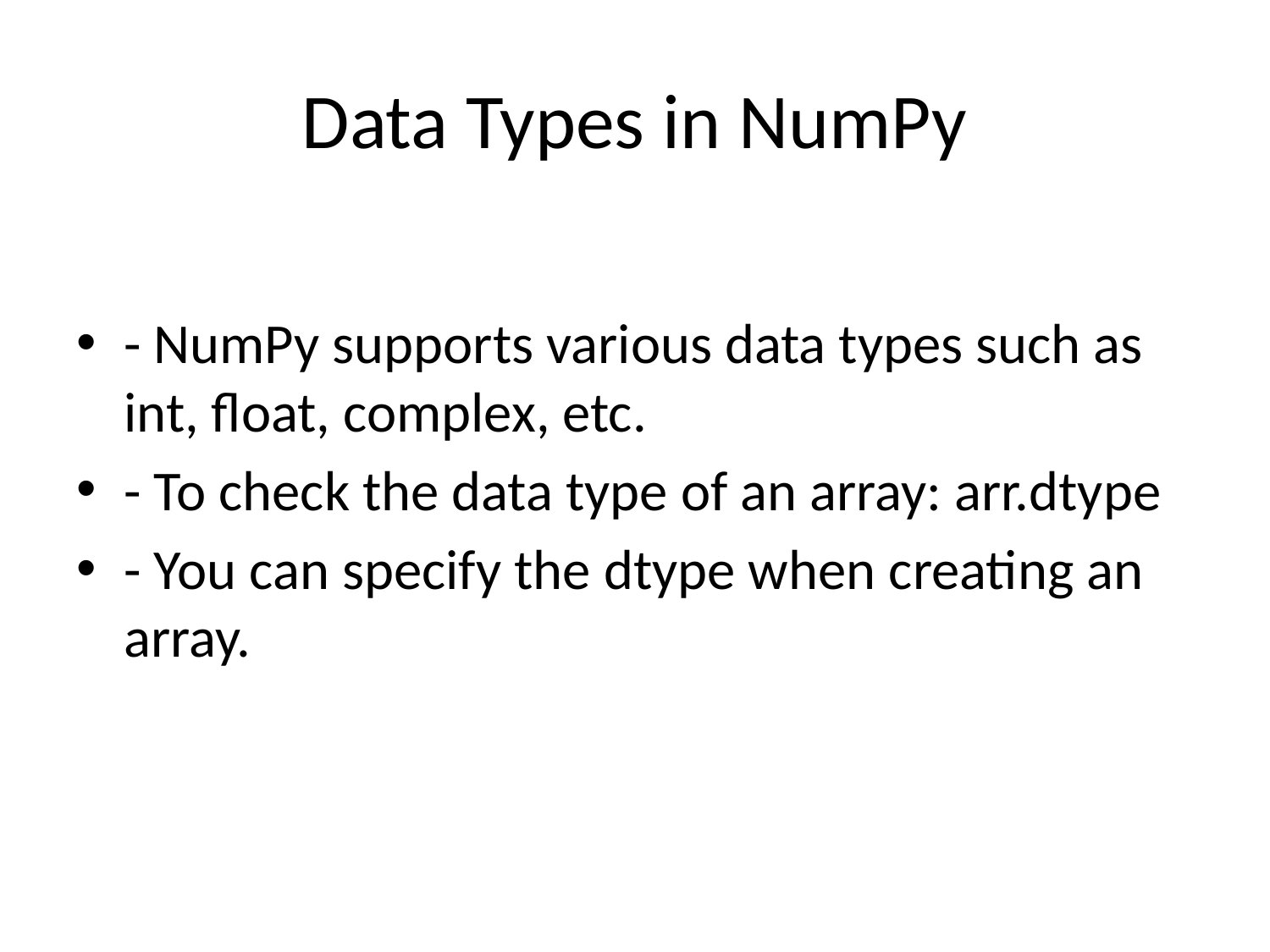

# Data Types in NumPy

- NumPy supports various data types such as int, float, complex, etc.
- To check the data type of an array: arr.dtype
- You can specify the dtype when creating an array.